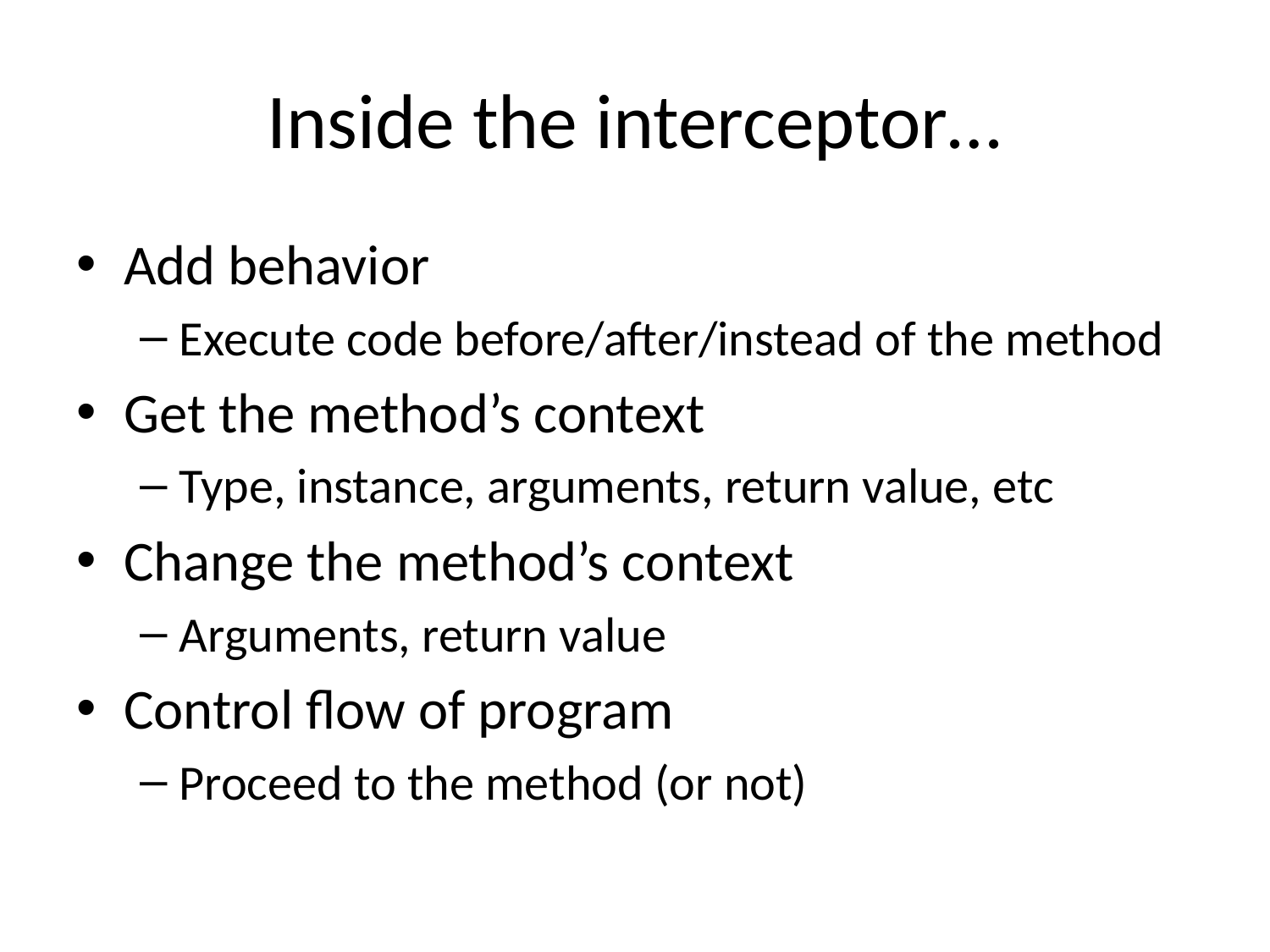

# Inside the interceptor…
Add behavior
Execute code before/after/instead of the method
Get the method’s context
Type, instance, arguments, return value, etc
Change the method’s context
Arguments, return value
Control flow of program
Proceed to the method (or not)